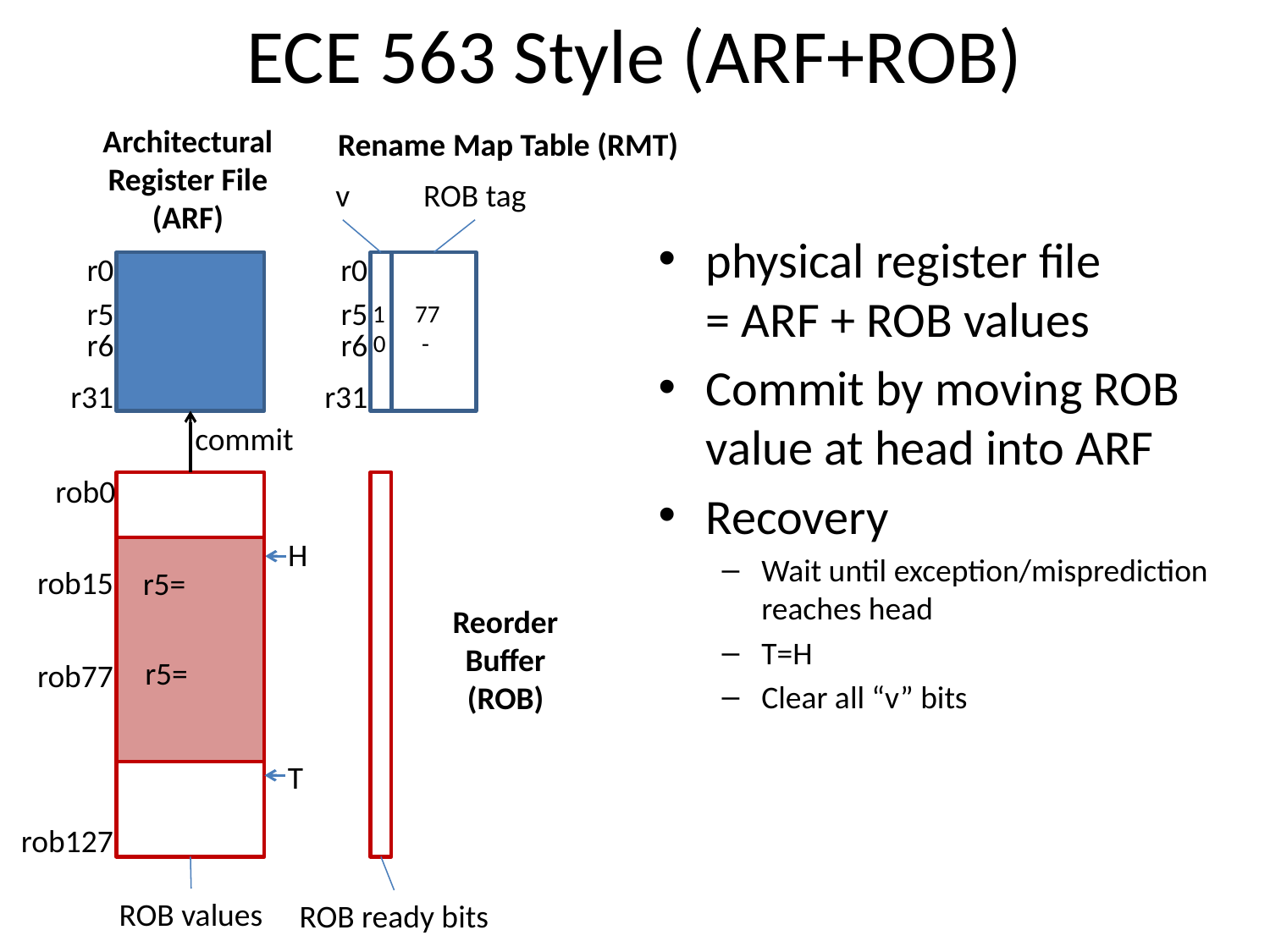

# ECE 563 Style (ARF+ROB)
Architectural
Register File (ARF)
Rename Map Table (RMT)
v
ROB tag
physical register file
= ARF + ROB values
Commit by moving ROB value at head into ARF
Recovery
Wait until exception/misprediction reaches head
T=H
Clear all “v” bits

r0
r0

r5
r5
77
1
r6
r6
0
-
r31
r31
commit
rob0

H

rob15
r5=
Reorder
Buffer
(ROB)
r5=
rob77
T
rob127
ROB values
ROB ready bits